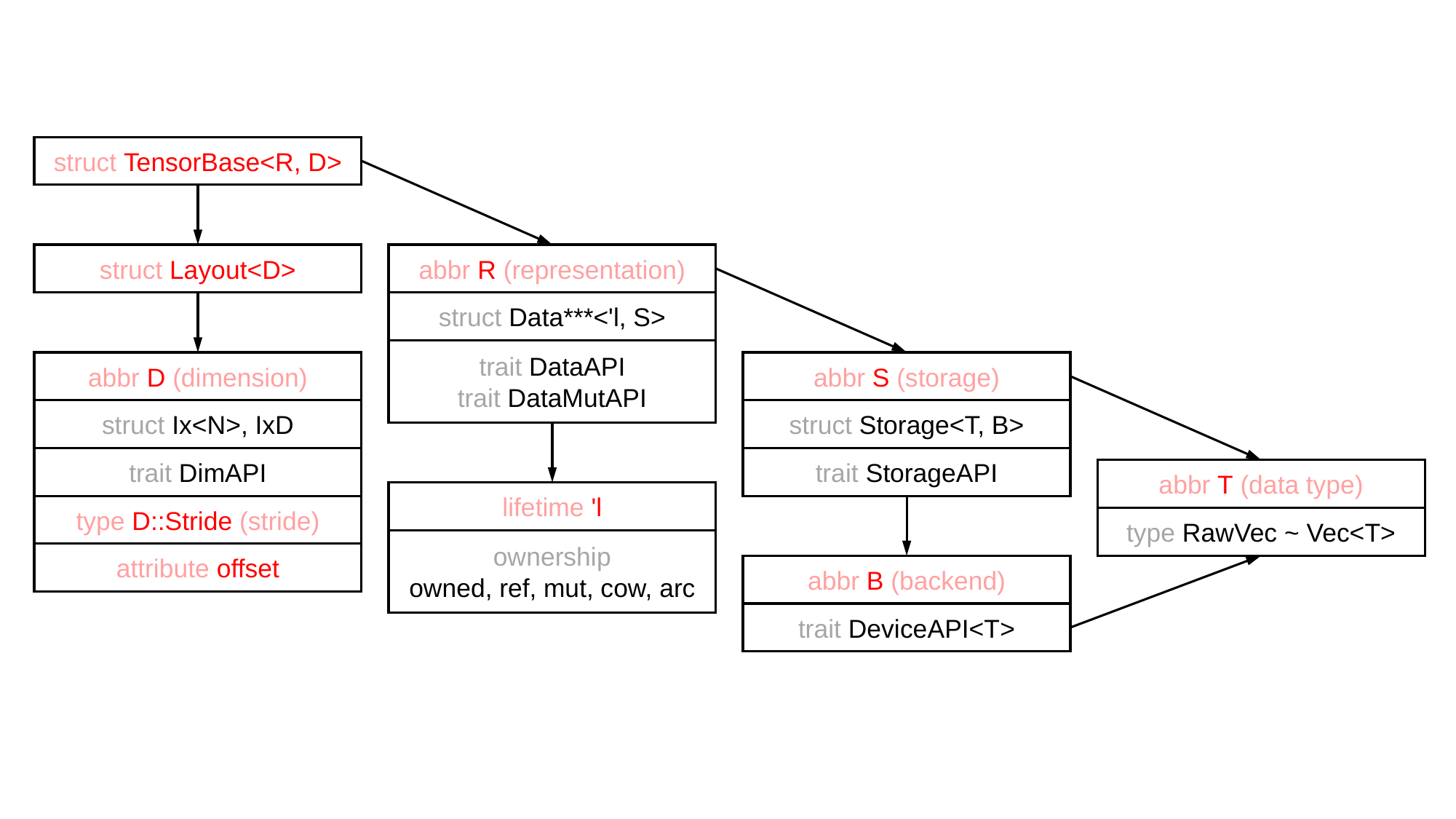

struct TensorBase<R, D>
struct Layout<D>
abbr R (representation)
struct Data***<'l, S>
trait DataAPI
trait DataMutAPI
abbr D (dimension)
abbr S (storage)
struct Ix<N>, IxD
struct Storage<T, B>
trait DimAPI
trait StorageAPI
abbr T (data type)
lifetime 'l
type D::Stride (stride)
type RawVec ~ Vec<T>
ownership
owned, ref, mut, cow, arc
attribute offset
abbr B (backend)
trait DeviceAPI<T>